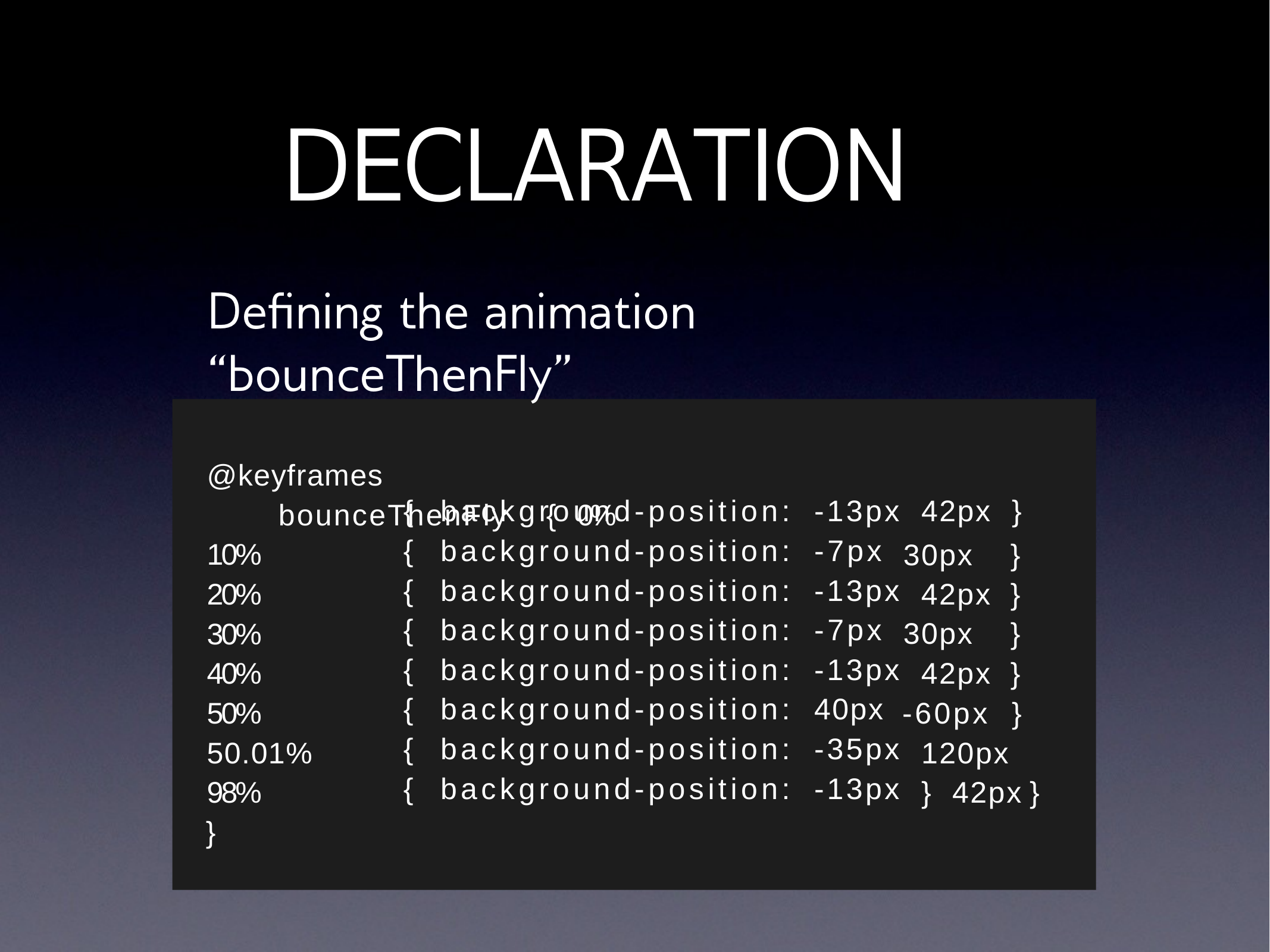

# DECLARATION
Deﬁning the animation “bounceThenFly”

@keyframes	bounceThenFly	{ 0%
10%
20%
30%
40%
50%
50.01%
98%
}
{	background-position:
{	background-position:
{	background-position:
{	background-position:
{	background-position:
{	background-position:
{	background-position:
{	background-position:
-13px
-7px
-13px
-7px
-13px 40px
-35px
-13px
42px	}
30px	} 42px	}
30px	} 42px	}
-60px	}
120px		} 42px	}